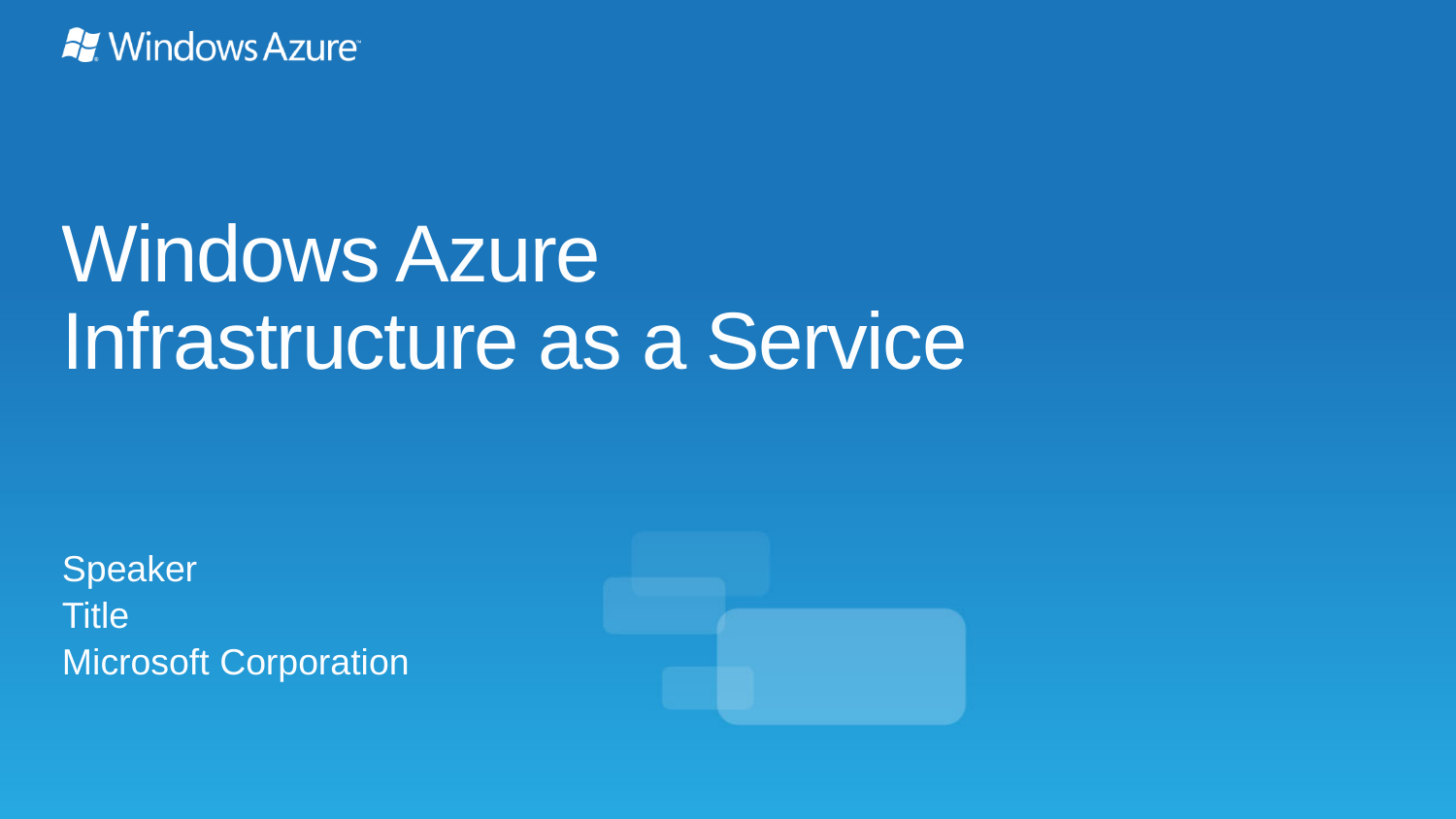

# Windows Azure Infrastructure as a Service
Speaker
Title
Microsoft Corporation